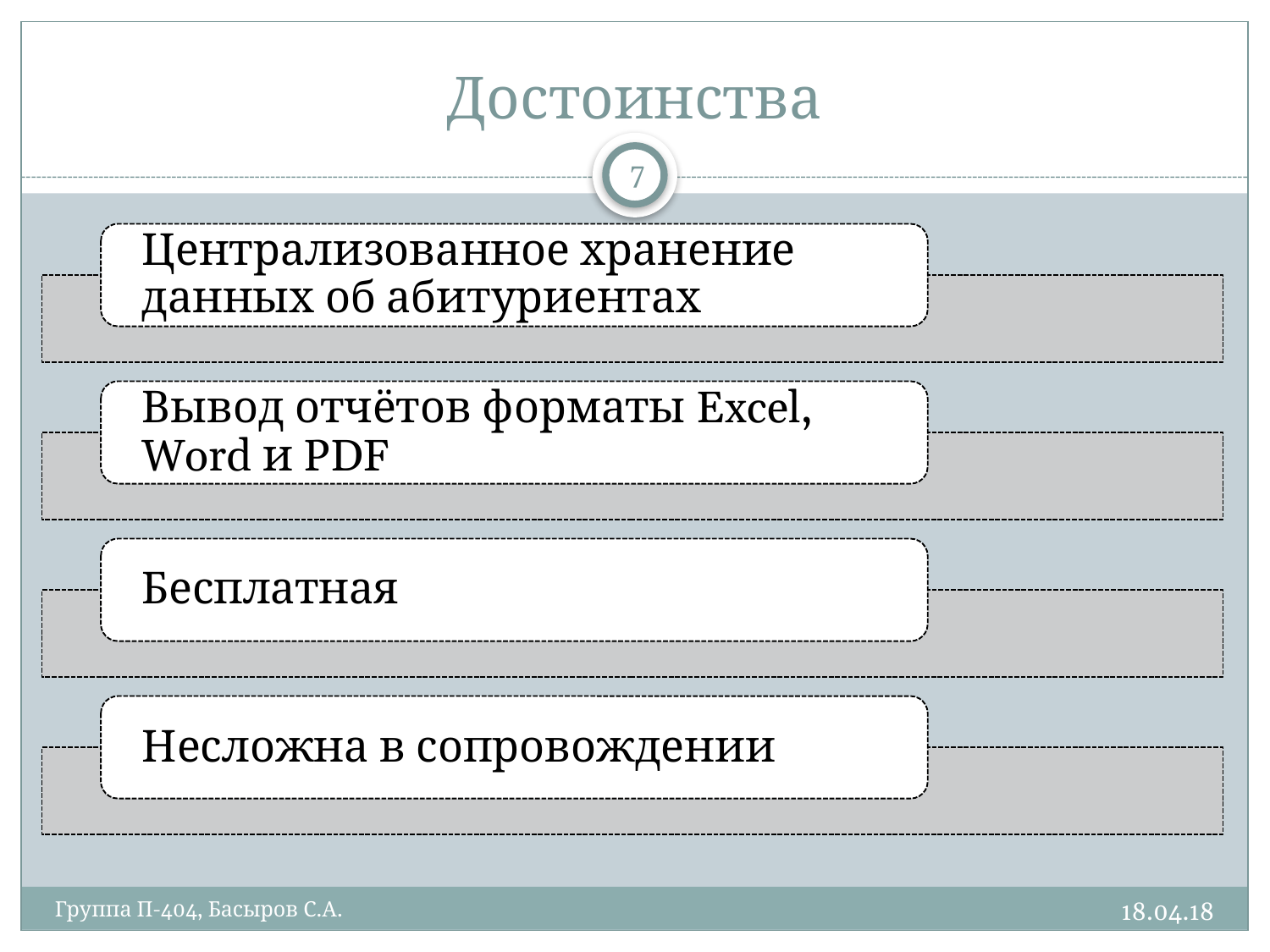

# Достоинства
7
Централизованное хранение данных об абитуриентах
Вывод отчётов форматы Excel, Word и PDF
Бесплатная
Несложна в сопровождении
18.04.18
Группа П-404, Басыров С.А.